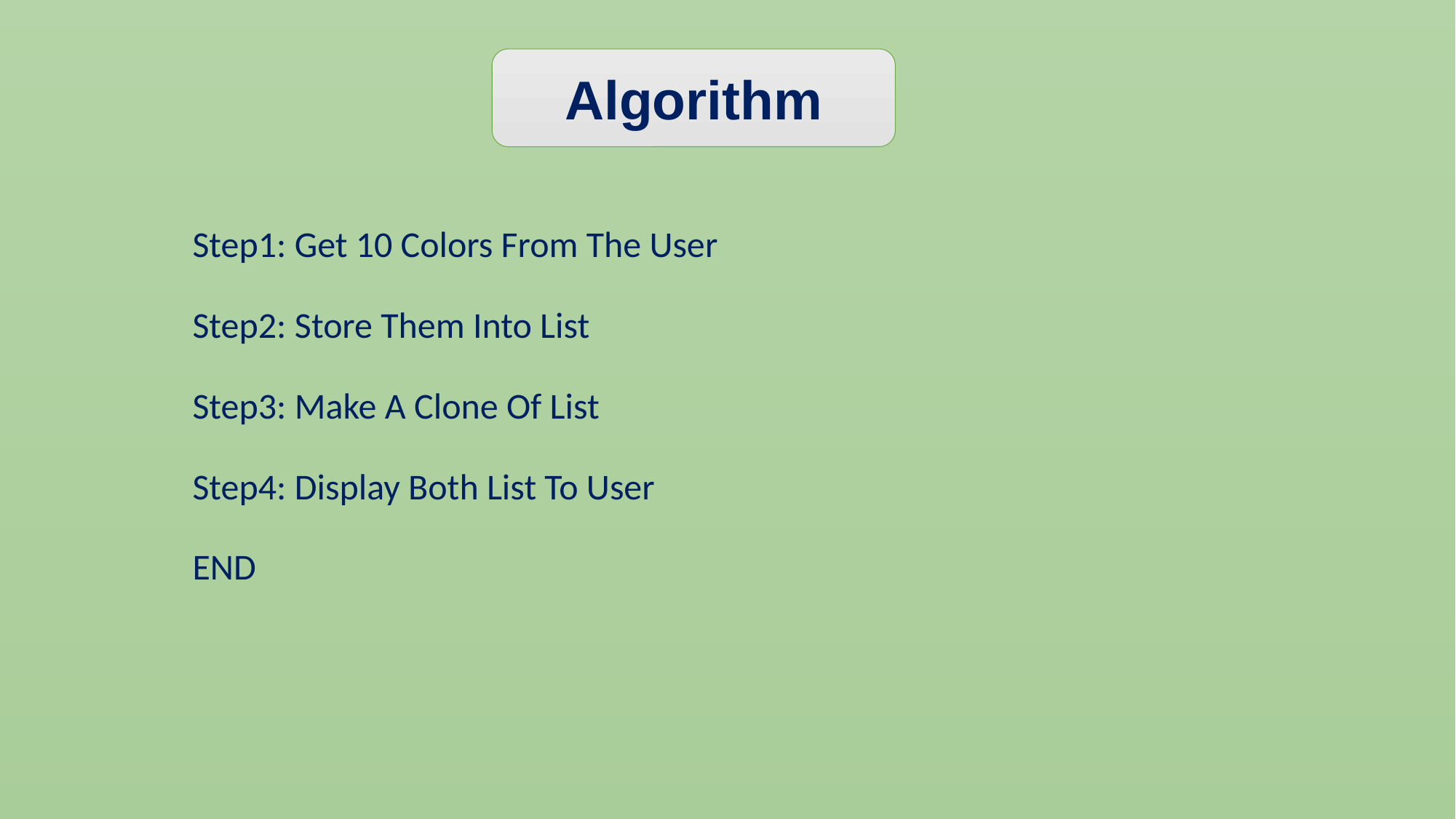

Algorithm
Step1: Get 10 Colors From The User
Step2: Store Them Into List
Step3: Make A Clone Of List
Step4: Display Both List To User
END